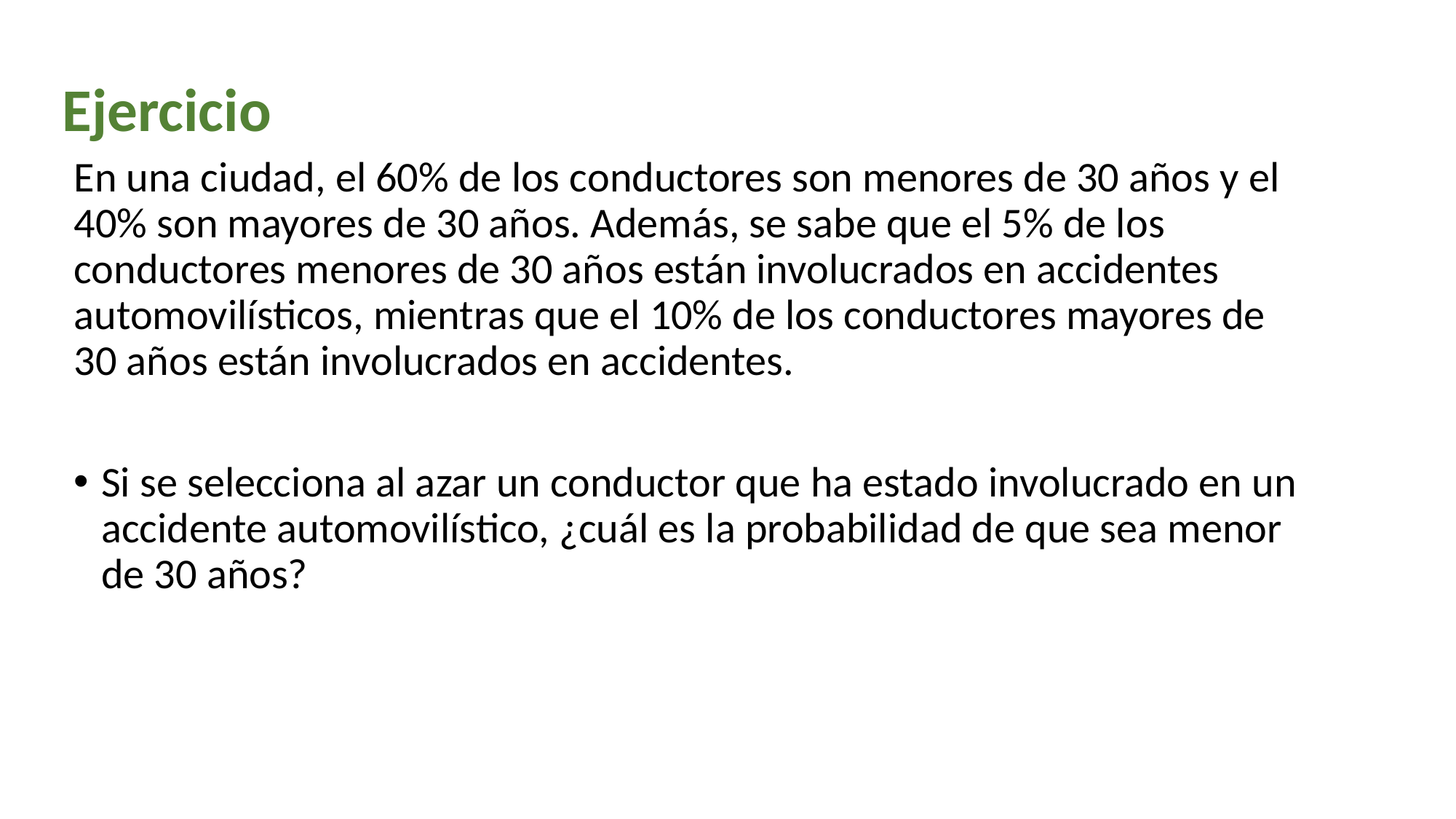

# Ejercicio
En una ciudad, el 60% de los conductores son menores de 30 años y el 40% son mayores de 30 años. Además, se sabe que el 5% de los conductores menores de 30 años están involucrados en accidentes automovilísticos, mientras que el 10% de los conductores mayores de 30 años están involucrados en accidentes.

Si se selecciona al azar un conductor que ha estado involucrado en un accidente automovilístico, ¿cuál es la probabilidad de que sea menor de 30 años?